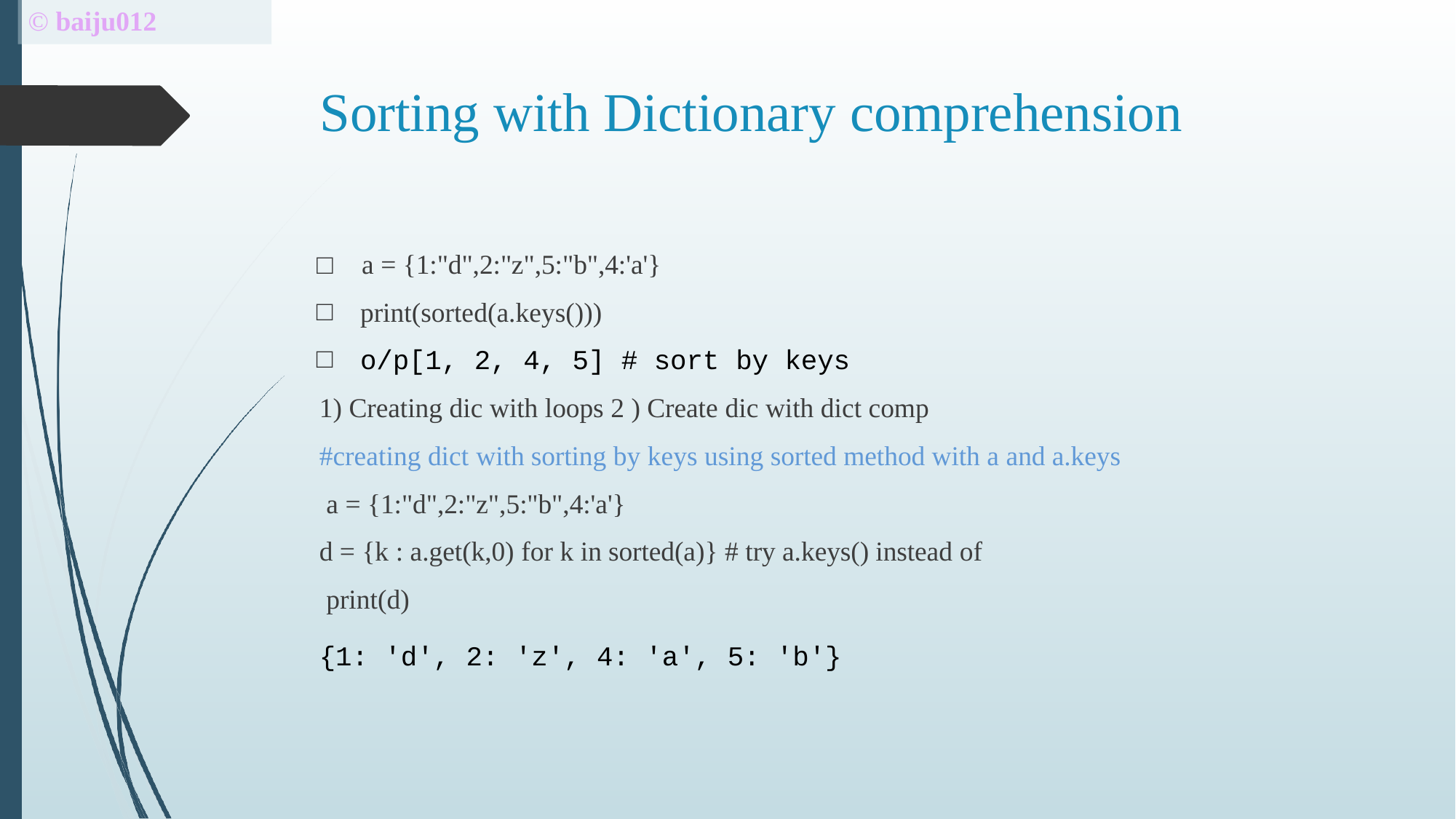

# © baiju012
Sorting with Dictionary comprehension
□	a = {1:"d",2:"z",5:"b",4:'a'}
print(sorted(a.keys()))
o/p[1, 2, 4, 5] # sort by keys
1) Creating dic with loops 2 ) Create dic with dict comp
#creating dict with sorting by keys using sorted method with a and a.keys  a = {1:"d",2:"z",5:"b",4:'a'}
d = {k : a.get(k,0) for k in sorted(a)} # try a.keys() instead of  print(d)
{1: 'd', 2: 'z', 4: 'a', 5: 'b'}